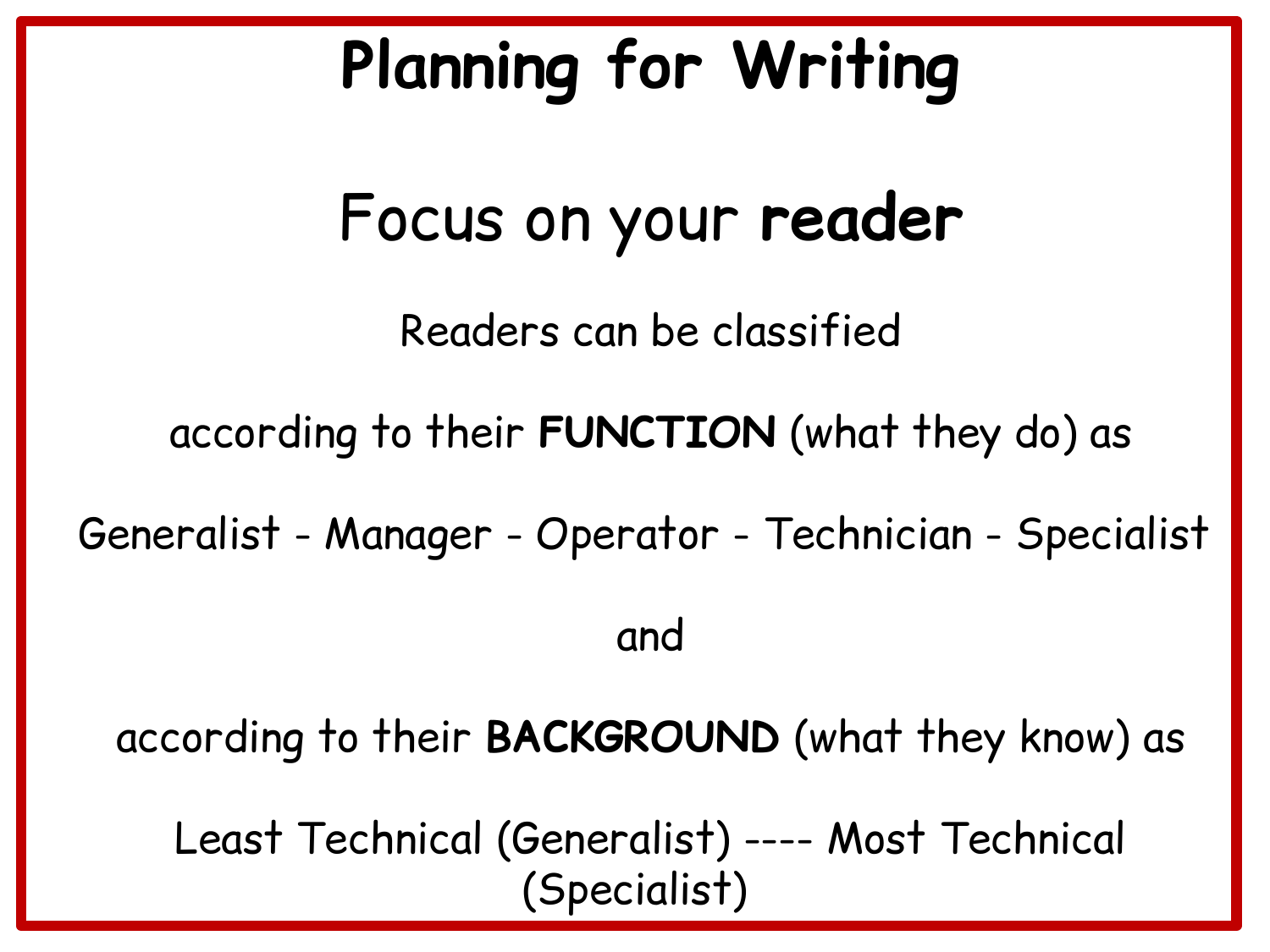

Planning for Writing

Focus on your reader

Readers can be classified

according to their FUNCTION (what they do) as

Generalist - Manager - Operator - Technician - Specialist

and

according to their BACKGROUND (what they know) as

Least Technical (Generalist) ---- Most Technical (Specialist)